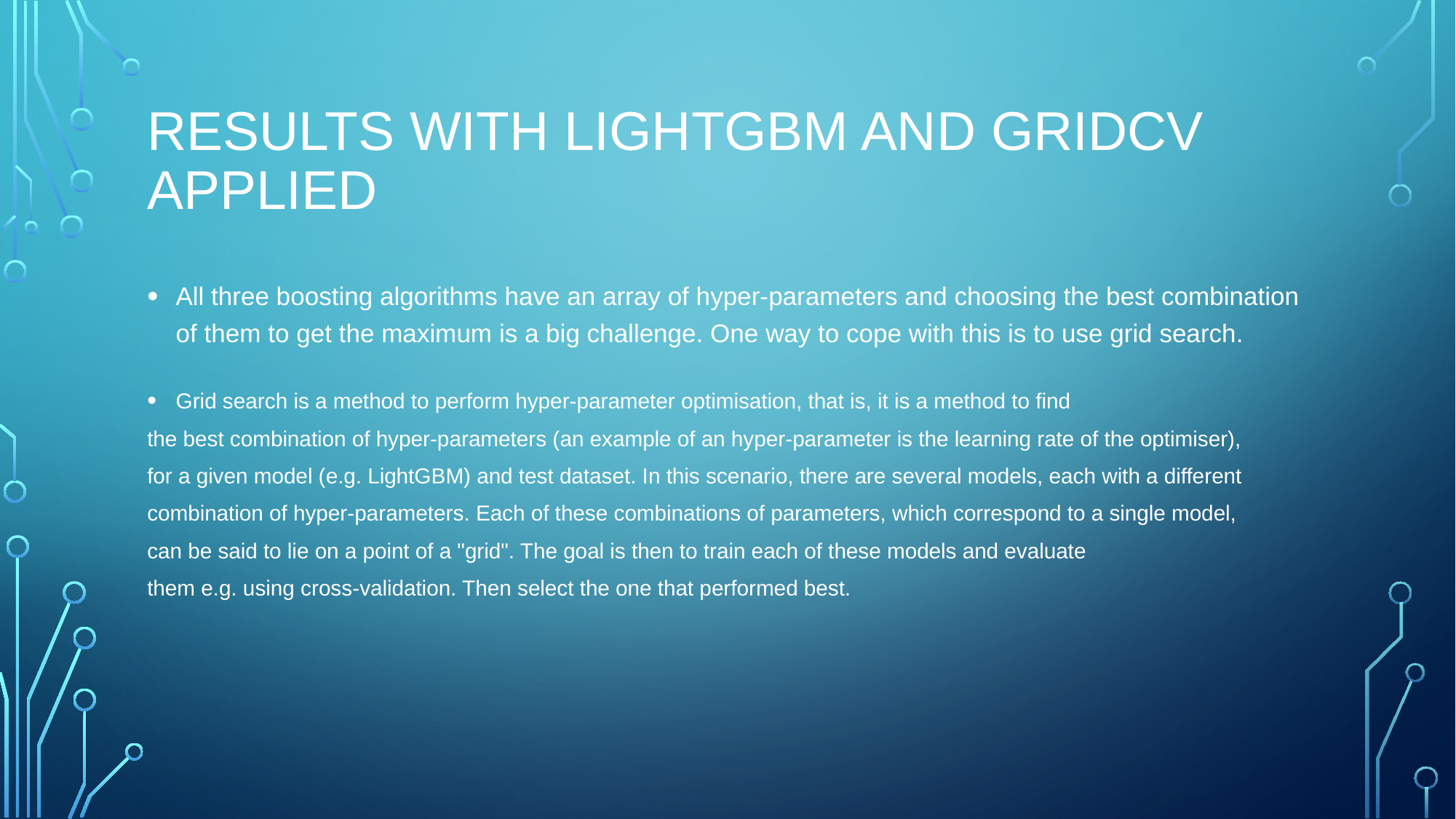

# Results with lightgbm and gridcv applied
All three boosting algorithms have an array of hyper-parameters and choosing the best combination of them to get the maximum is a big challenge. One way to cope with this is to use grid search.

Grid search is a method to perform hyper-parameter optimisation, that is, it is a method to find
the best combination of hyper-parameters (an example of an hyper-parameter is the learning rate of the optimiser),
for a given model (e.g. LightGBM) and test dataset. In this scenario, there are several models, each with a different
combination of hyper-parameters. Each of these combinations of parameters, which correspond to a single model,
can be said to lie on a point of a "grid". The goal is then to train each of these models and evaluate
them e.g. using cross-validation. Then select the one that performed best.